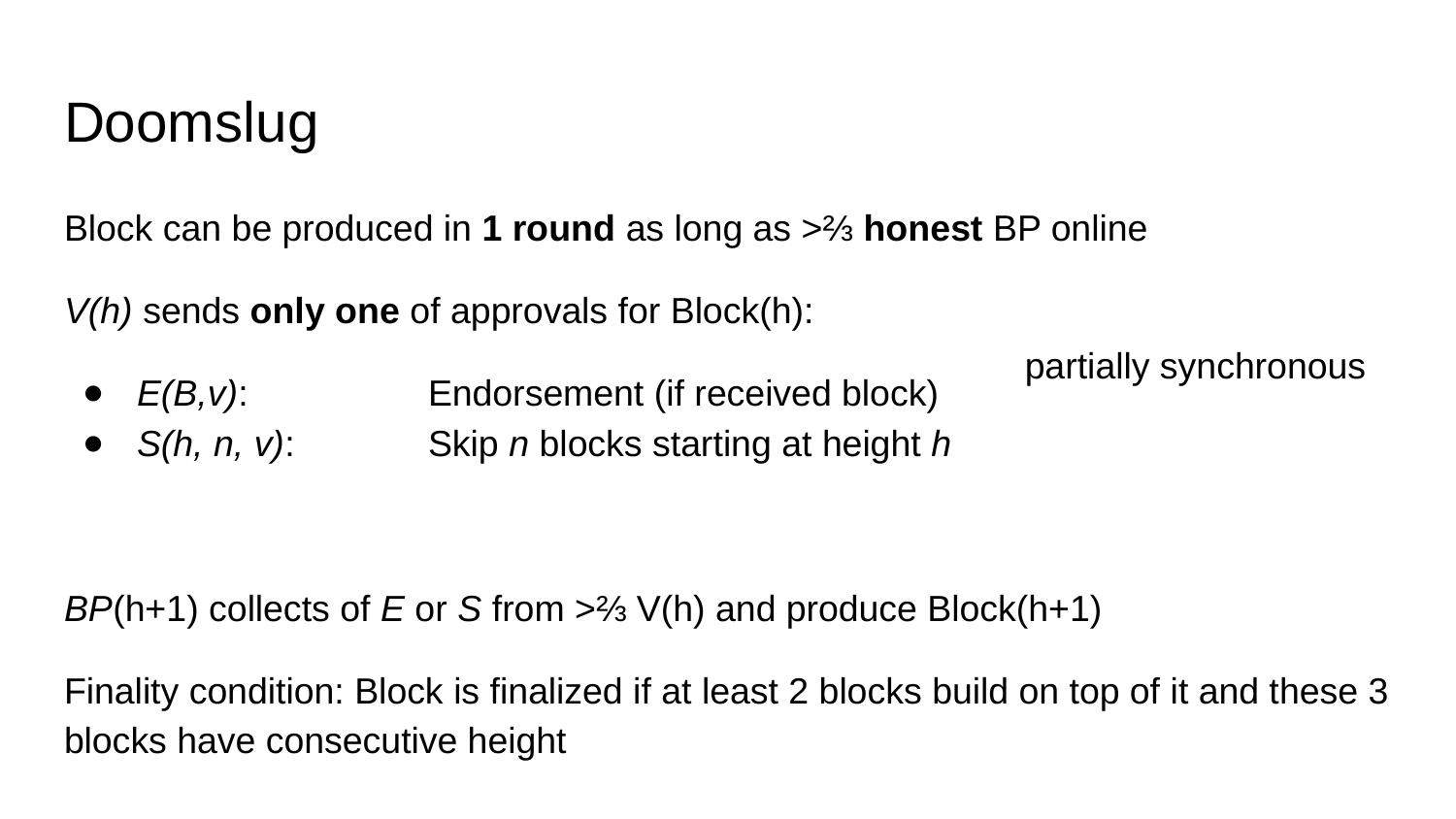

# Doomslug
Block can be produced in 1 round as long as >⅔ honest BP online
V(h) sends only one of approvals for Block(h):
E(B,v): 		Endorsement (if received block)
S(h, n, v): 	Skip n blocks starting at height h

BP(h+1) collects of E or S from >⅔ V(h) and produce Block(h+1)
Finality condition: Block is finalized if at least 2 blocks build on top of it and these 3 blocks have consecutive height

partially synchronous